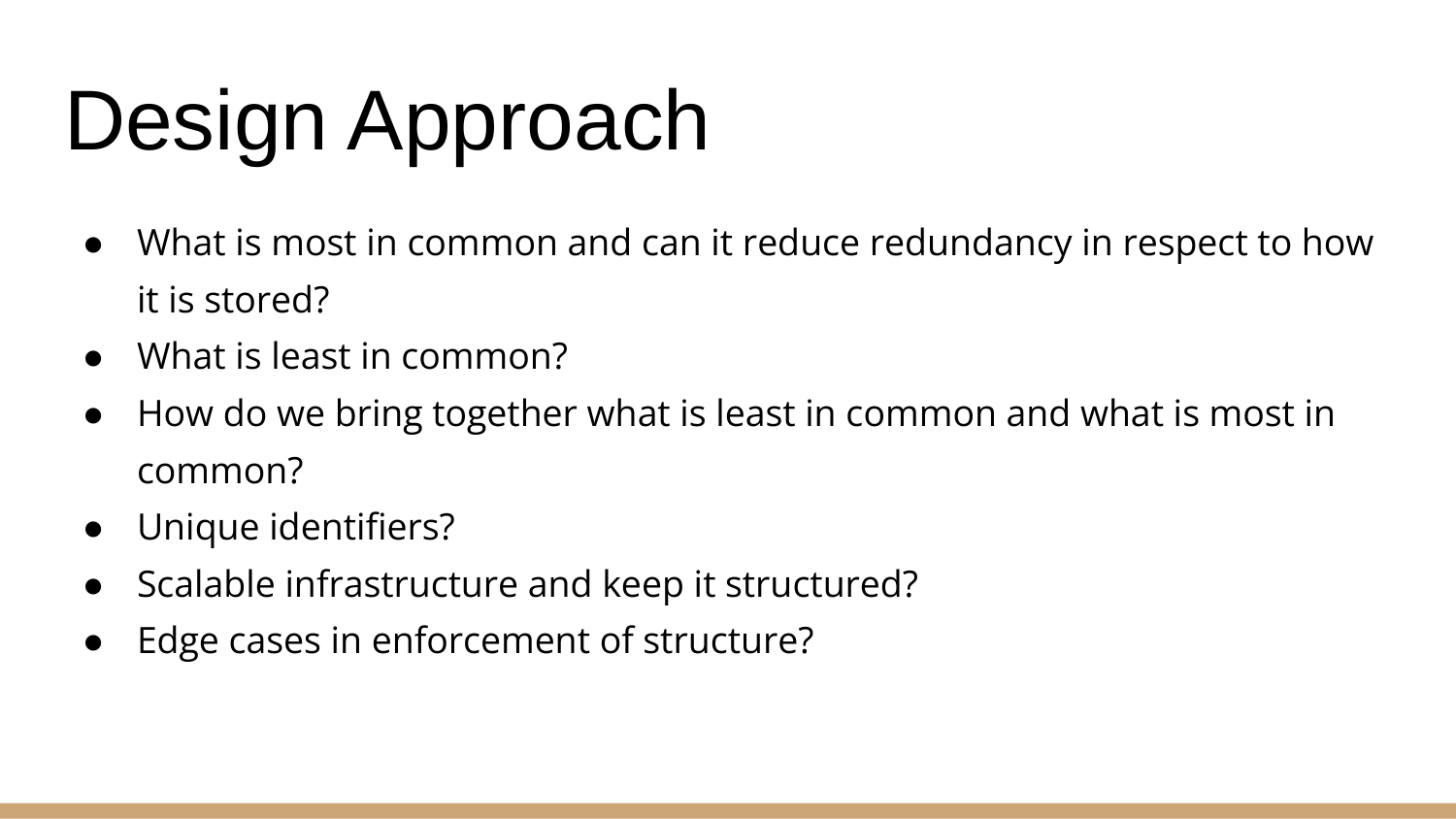

# Design Approach
What is most in common and can it reduce redundancy in respect to how it is stored?
What is least in common?
How do we bring together what is least in common and what is most in common?
Unique identifiers?
Scalable infrastructure and keep it structured?
Edge cases in enforcement of structure?